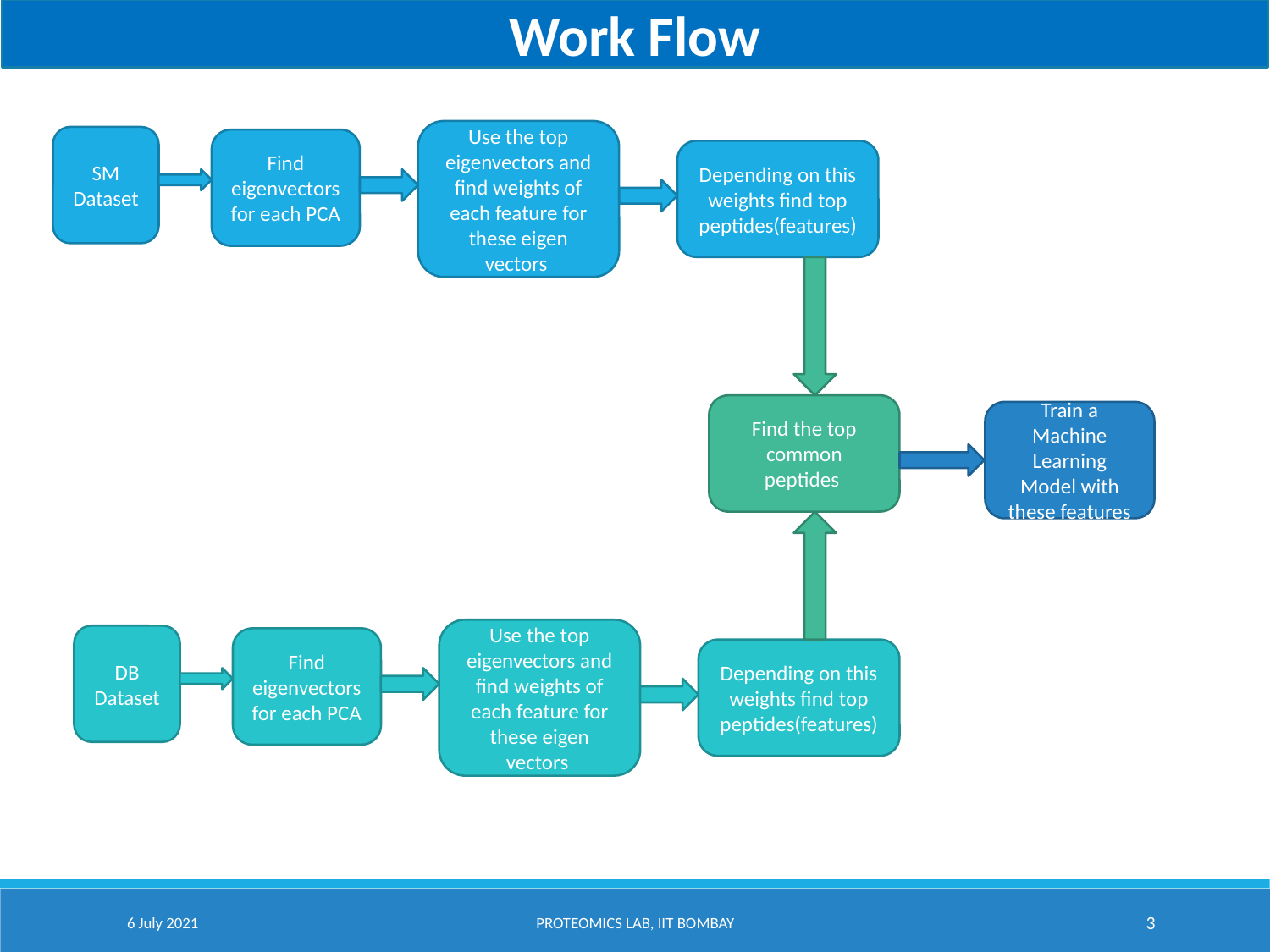

Work Flow
Use the top eigenvectors and find weights of each feature for these eigen vectors
SM Dataset
Find eigenvectors for each PCA
Depending on this weights find top peptides(features)

Find the top common peptides
Train a Machine Learning Model with these features

Use the top eigenvectors and find weights of each feature for these eigen vectors
DB Dataset
Find eigenvectors for each PCA
Depending on this weights find top peptides(features)

6 July 2021
Proteomics lab, IIT Bombay
3